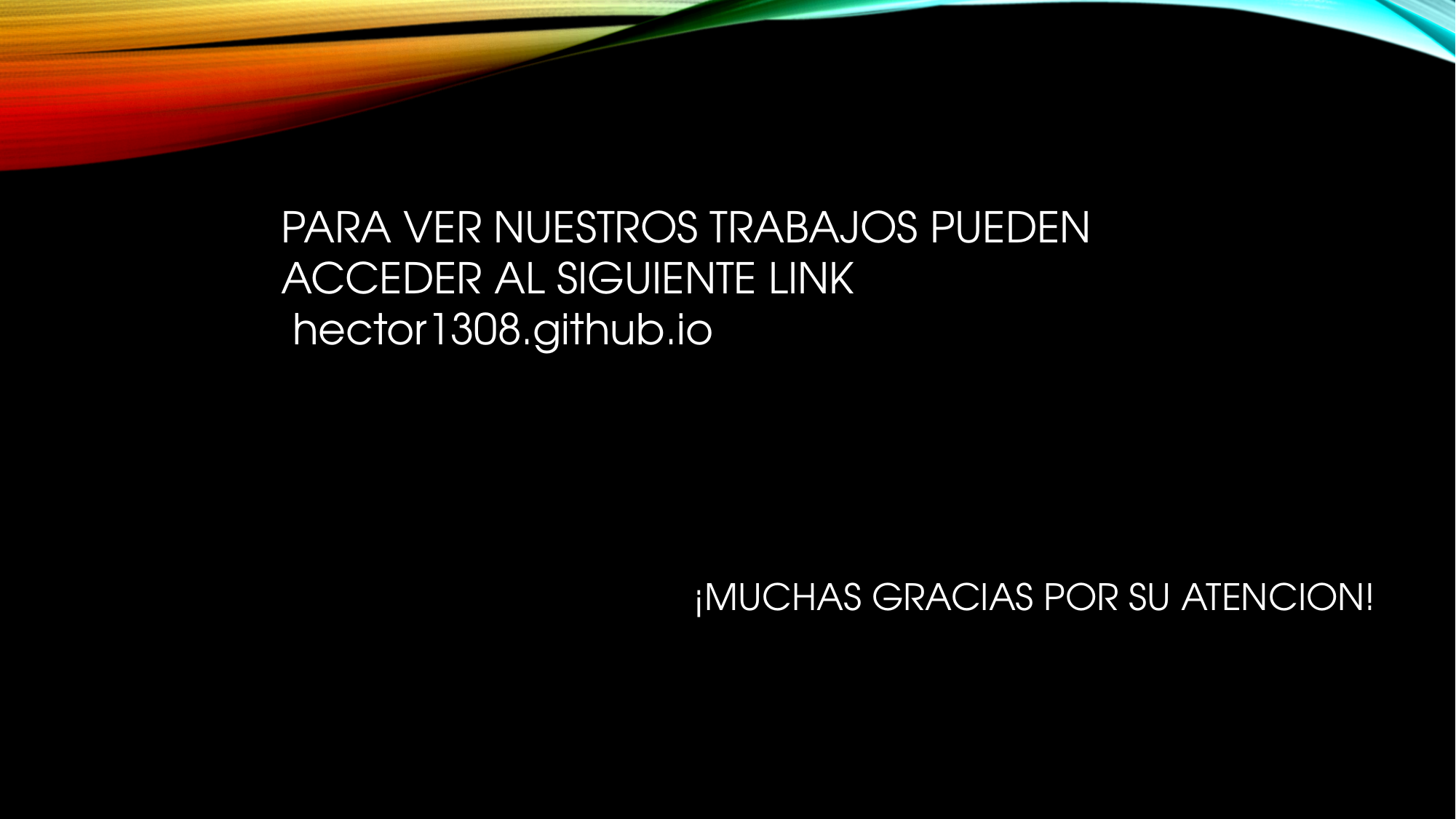

PARA VER NUESTROS TRABAJOS PUEDEN ACCEDER AL SIGUIENTE LINK
 hector1308.github.io
¡MUCHAS GRACIAS POR SU ATENCION!